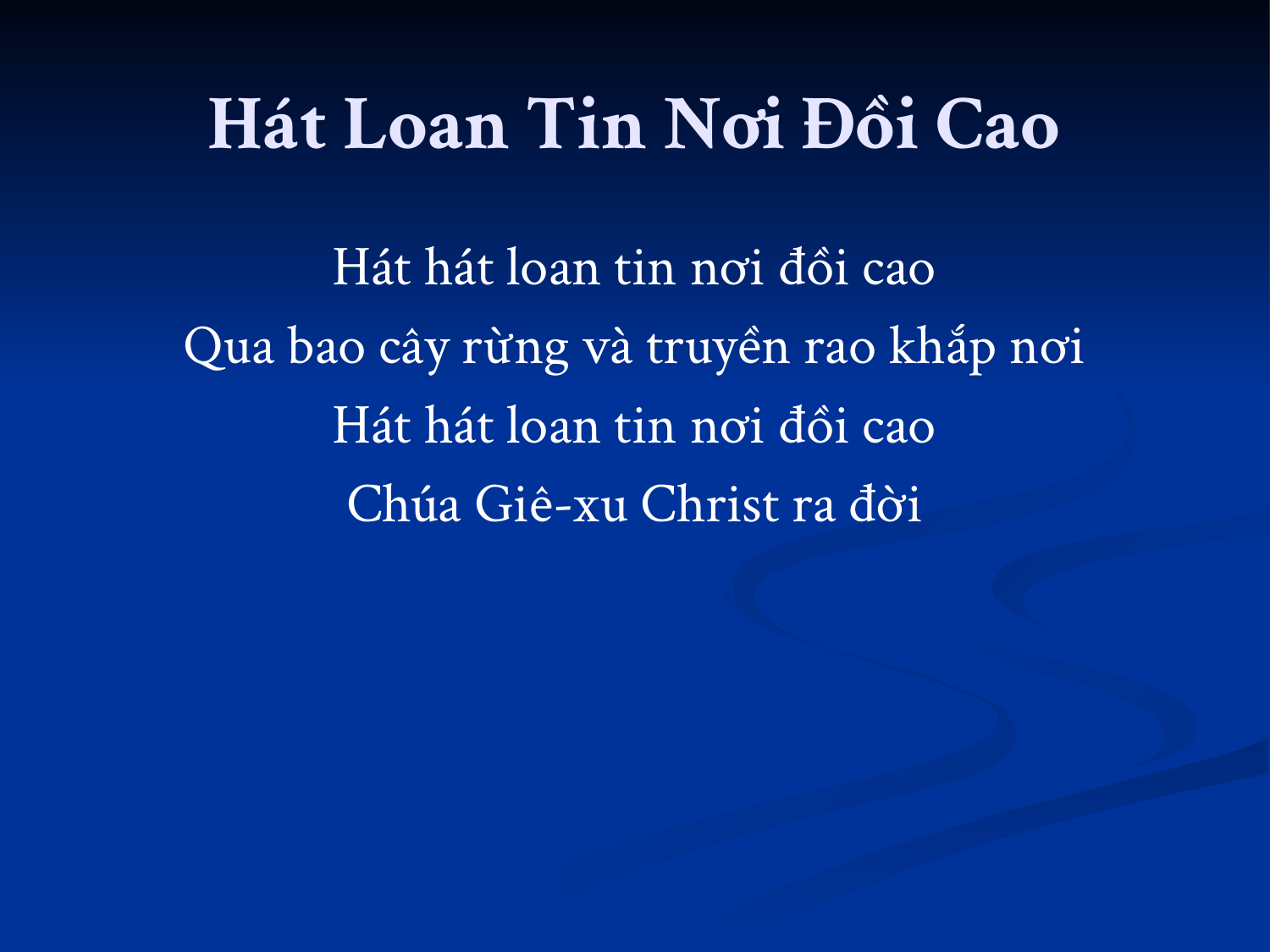

# Hát Loan Tin Nơi Đồi Cao
Hát hát loan tin nơi đồi cao
Qua bao cây rừng và truyền rao khắp nơi
Hát hát loan tin nơi đồi cao
Chúa Giê-xu Christ ra đời